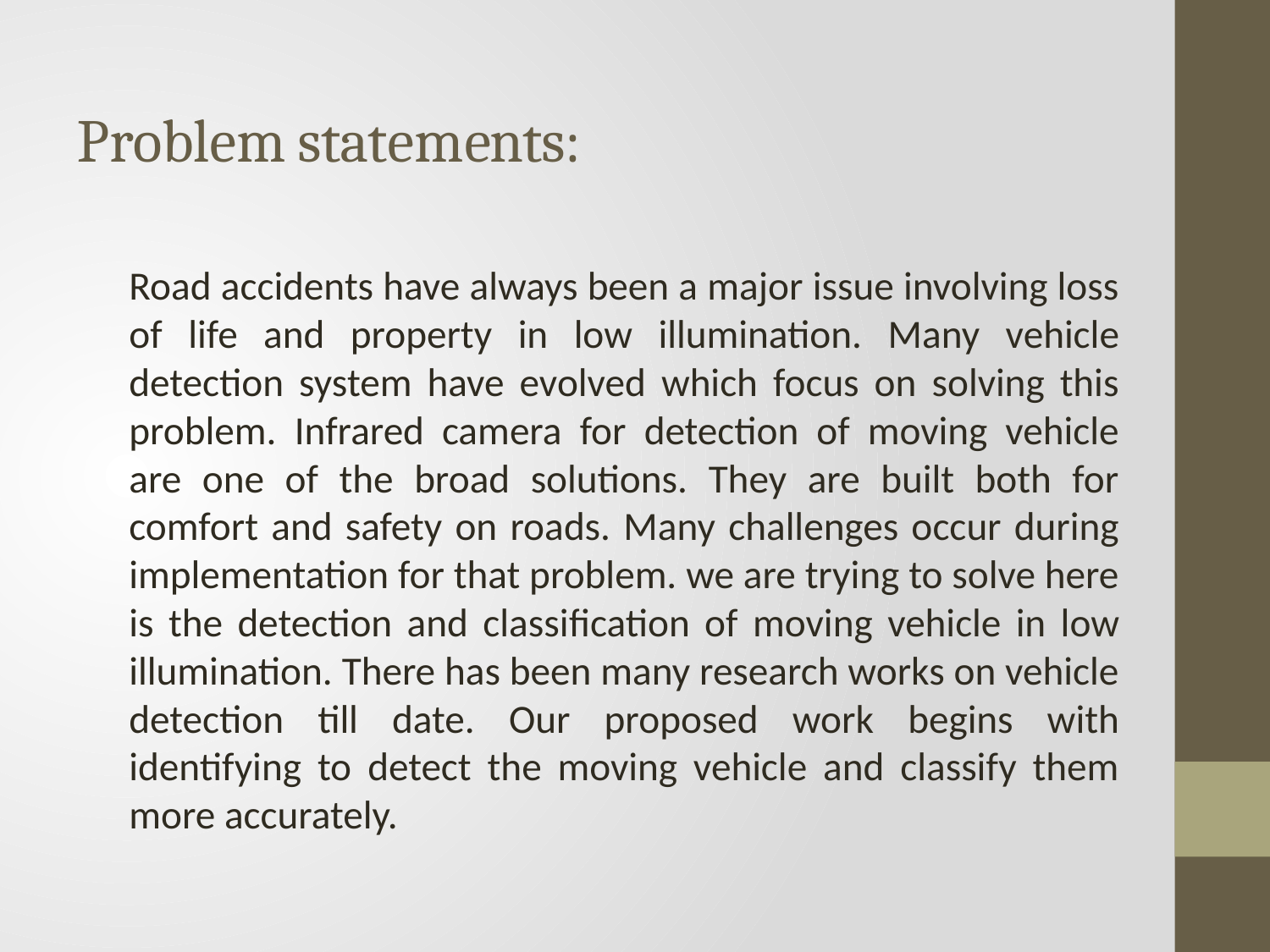

# Problem statements:
Road accidents have always been a major issue involving loss of life and property in low illumination. Many vehicle detection system have evolved which focus on solving this problem. Infrared camera for detection of moving vehicle are one of the broad solutions. They are built both for comfort and safety on roads. Many challenges occur during implementation for that problem. we are trying to solve here is the detection and classification of moving vehicle in low illumination. There has been many research works on vehicle detection till date. Our proposed work begins with identifying to detect the moving vehicle and classify them more accurately.